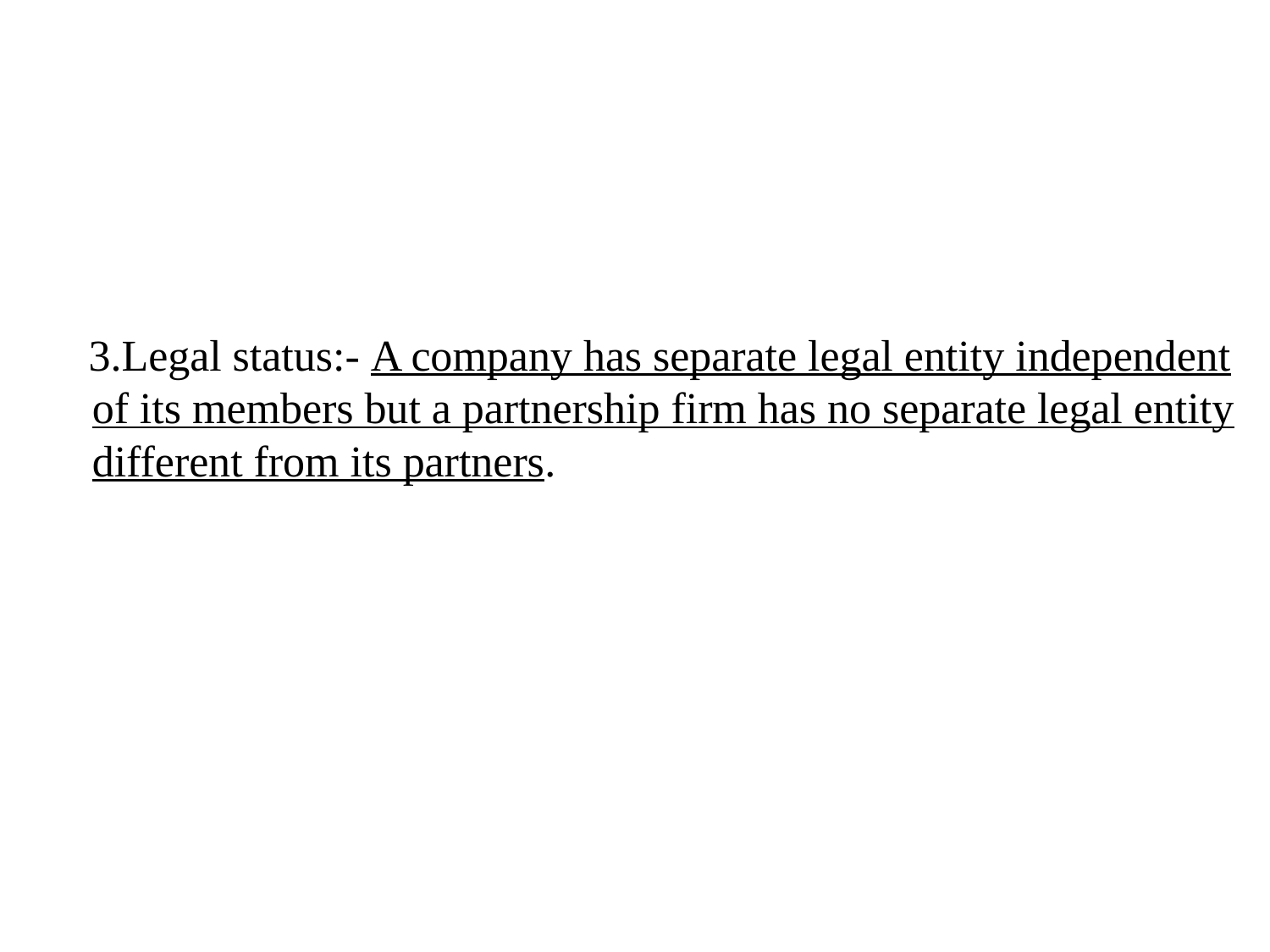

3.Legal status:- A company has separate legal entity independent of its members but a partnership firm has no separate legal entity different from its partners.